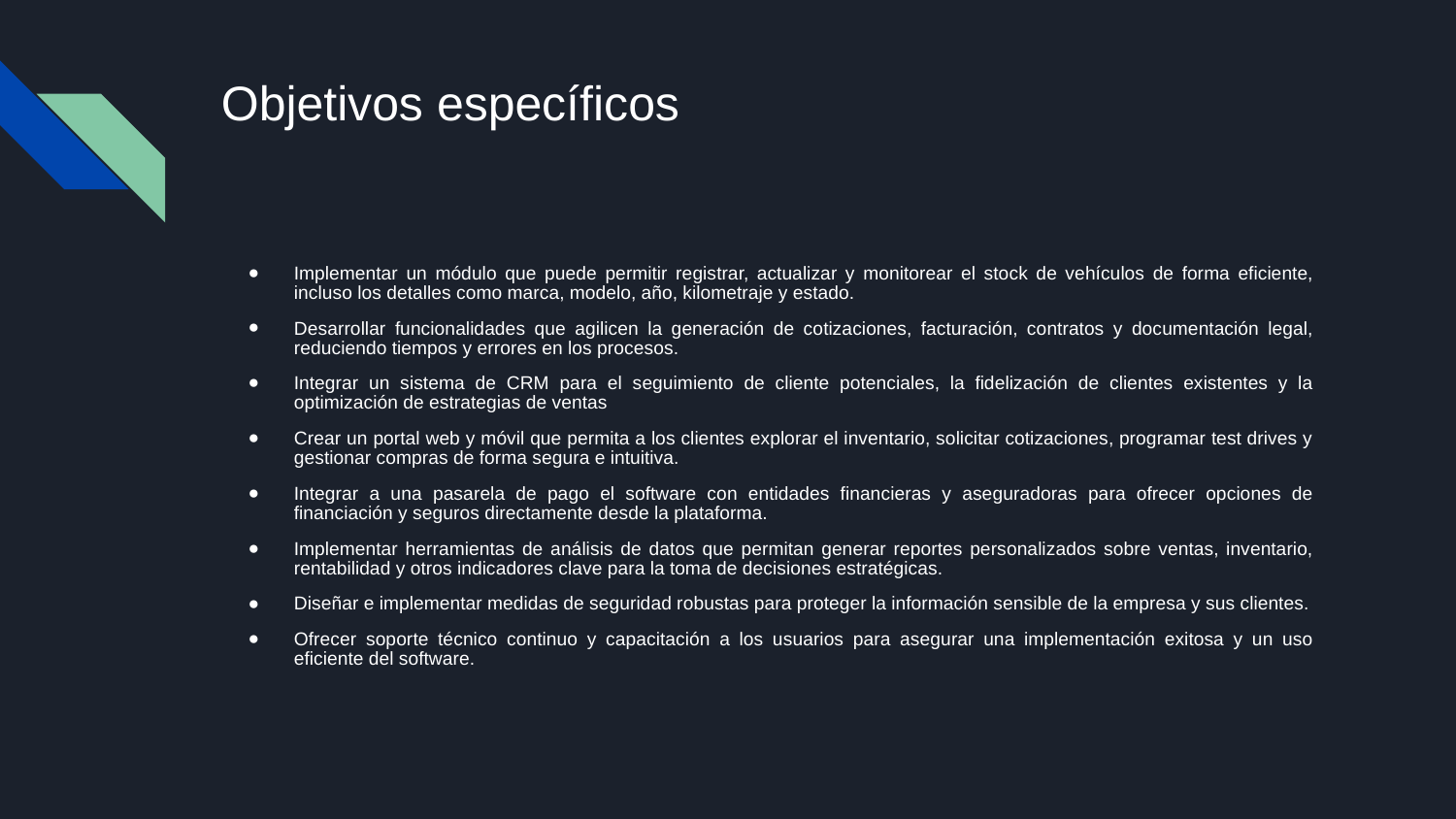

# Objetivos específicos
Implementar un módulo que puede permitir registrar, actualizar y monitorear el stock de vehículos de forma eficiente, incluso los detalles como marca, modelo, año, kilometraje y estado.
Desarrollar funcionalidades que agilicen la generación de cotizaciones, facturación, contratos y documentación legal, reduciendo tiempos y errores en los procesos.
Integrar un sistema de CRM para el seguimiento de cliente potenciales, la fidelización de clientes existentes y la optimización de estrategias de ventas
Crear un portal web y móvil que permita a los clientes explorar el inventario, solicitar cotizaciones, programar test drives y gestionar compras de forma segura e intuitiva.
Integrar a una pasarela de pago el software con entidades financieras y aseguradoras para ofrecer opciones de financiación y seguros directamente desde la plataforma.
Implementar herramientas de análisis de datos que permitan generar reportes personalizados sobre ventas, inventario, rentabilidad y otros indicadores clave para la toma de decisiones estratégicas.
Diseñar e implementar medidas de seguridad robustas para proteger la información sensible de la empresa y sus clientes.
Ofrecer soporte técnico continuo y capacitación a los usuarios para asegurar una implementación exitosa y un uso eficiente del software.